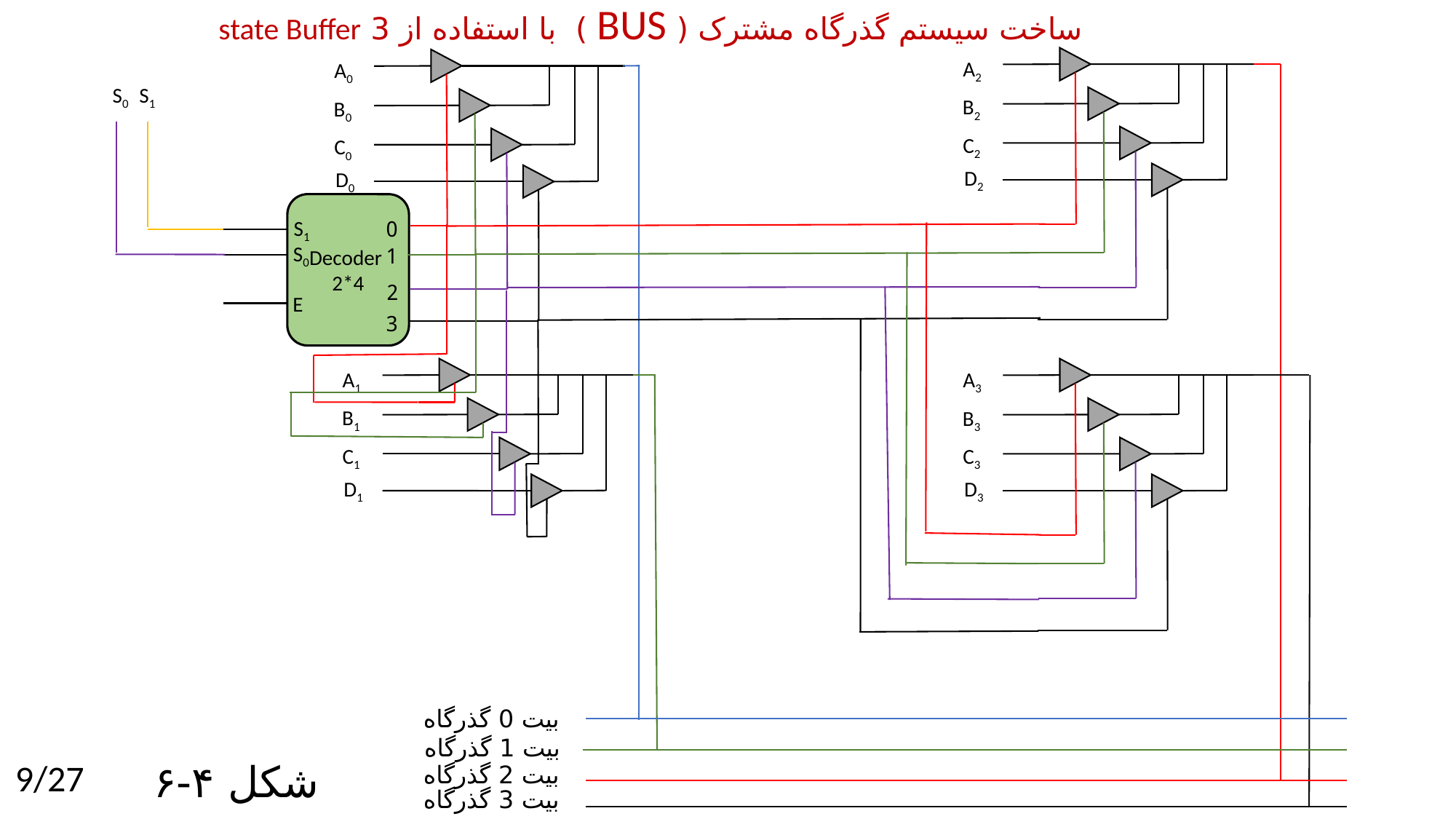

ساخت سیستم گذرگاه مشترک ( BUS )  با استفاده از 3 state Buffer

A2

A0
S0
S1

B2

B0
C2

C0

D2
D0

Decoder
2*4
S1
0
S0
1
2
E
3

A1
A3

B1
B3
C1
C3

D1
D3

بیت 0 گذرگاه
بیت 1 گذرگاه
شکل ۴-۶
9/27
بیت 2 گذرگاه
بیت 3 گذرگاه